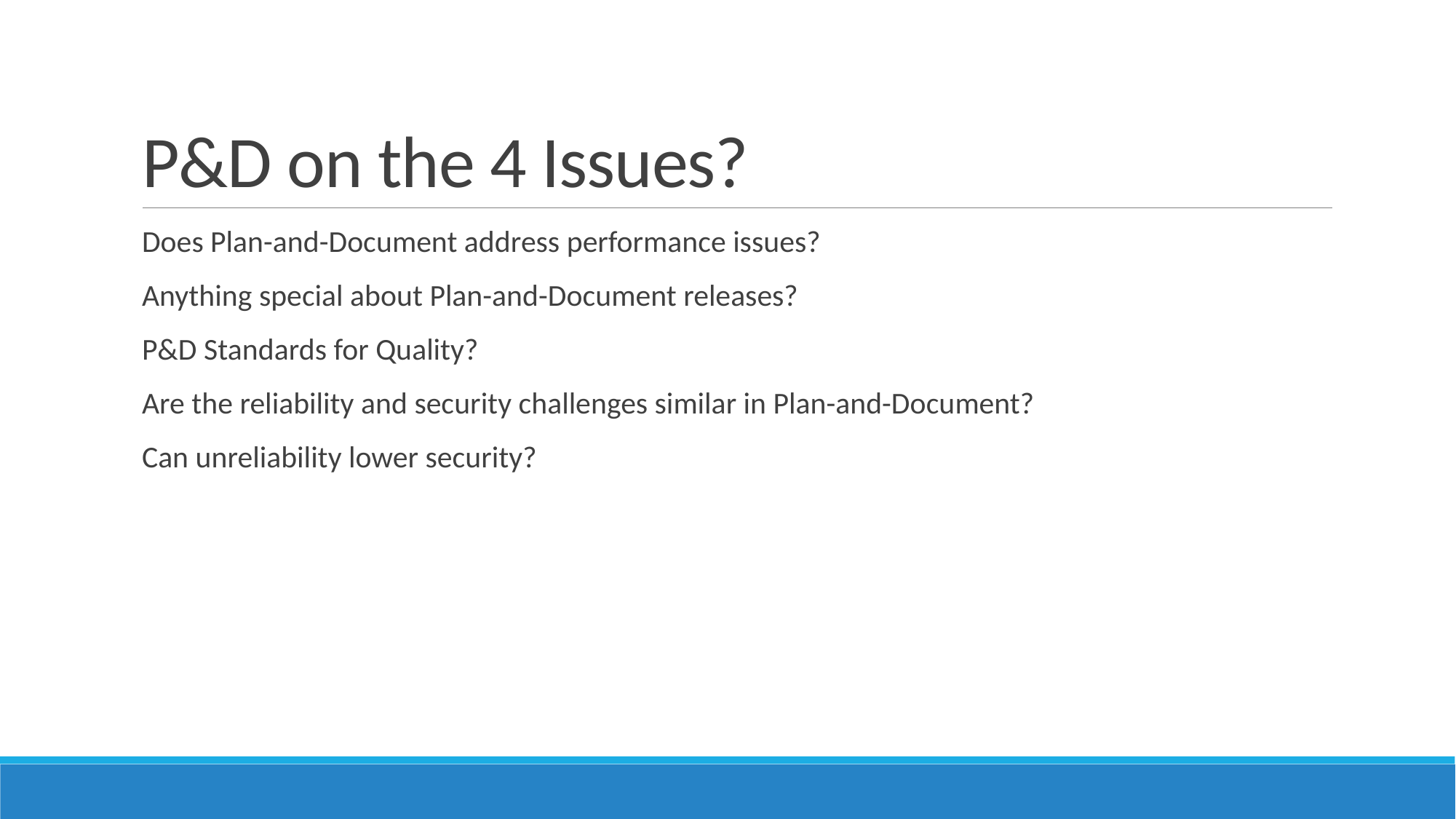

# P&D on the 4 Issues?
Does Plan-and-Document address performance issues?
Anything special about Plan-and-Document releases?
P&D Standards for Quality?
Are the reliability and security challenges similar in Plan-and-Document?
Can unreliability lower security?